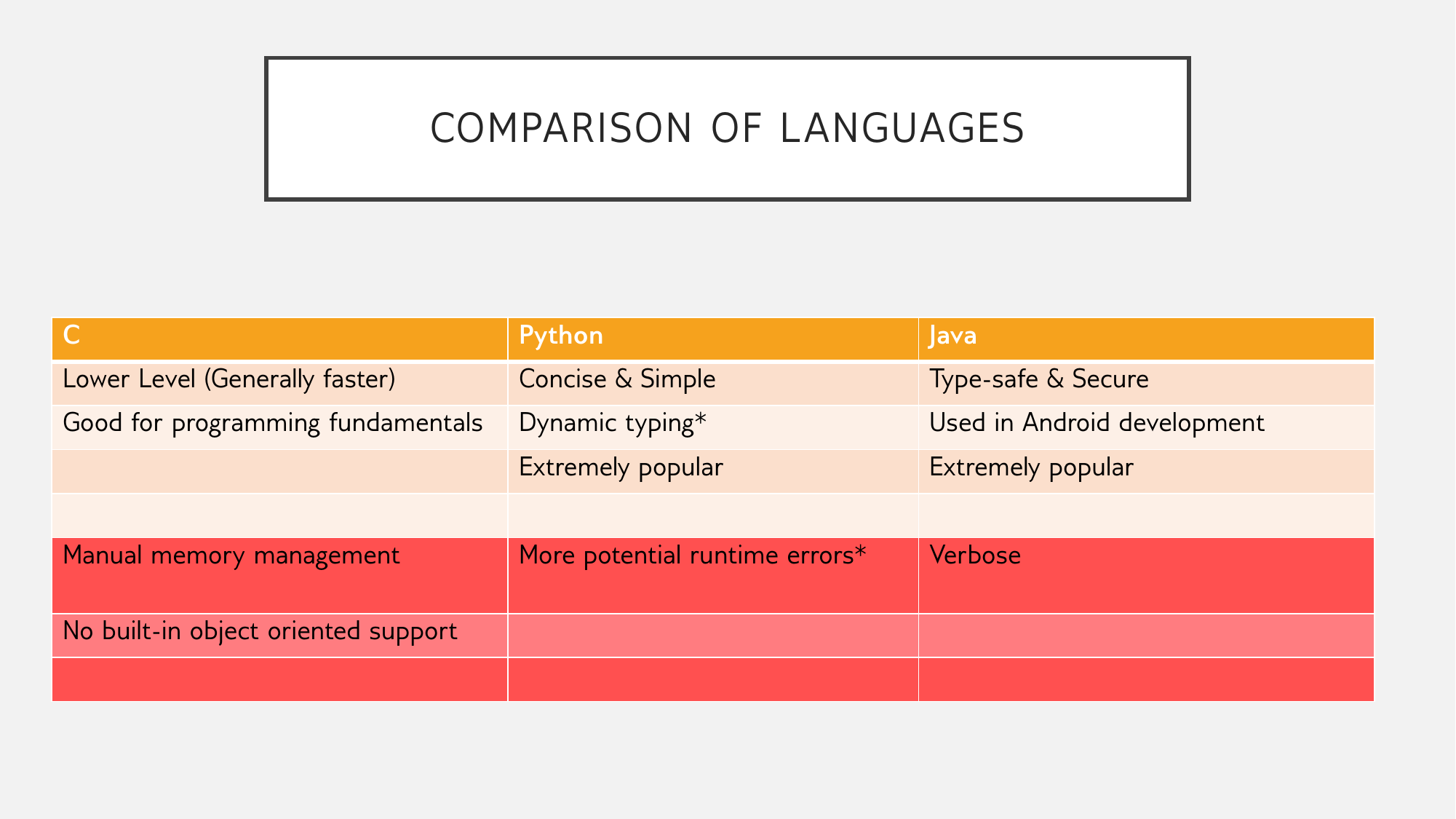

# Comparison of Languages
| C | Python | Java |
| --- | --- | --- |
| Lower Level (Generally faster) | Concise & Simple | Type-safe & Secure |
| Good for programming fundamentals | Dynamic typing\* | Used in Android development |
|  | Extremely popular | Extremely popular |
|  |  |  |
| Manual memory management | More potential runtime errors\* | Verbose |
| No built-in object oriented support |  |  |
|  |  |  |